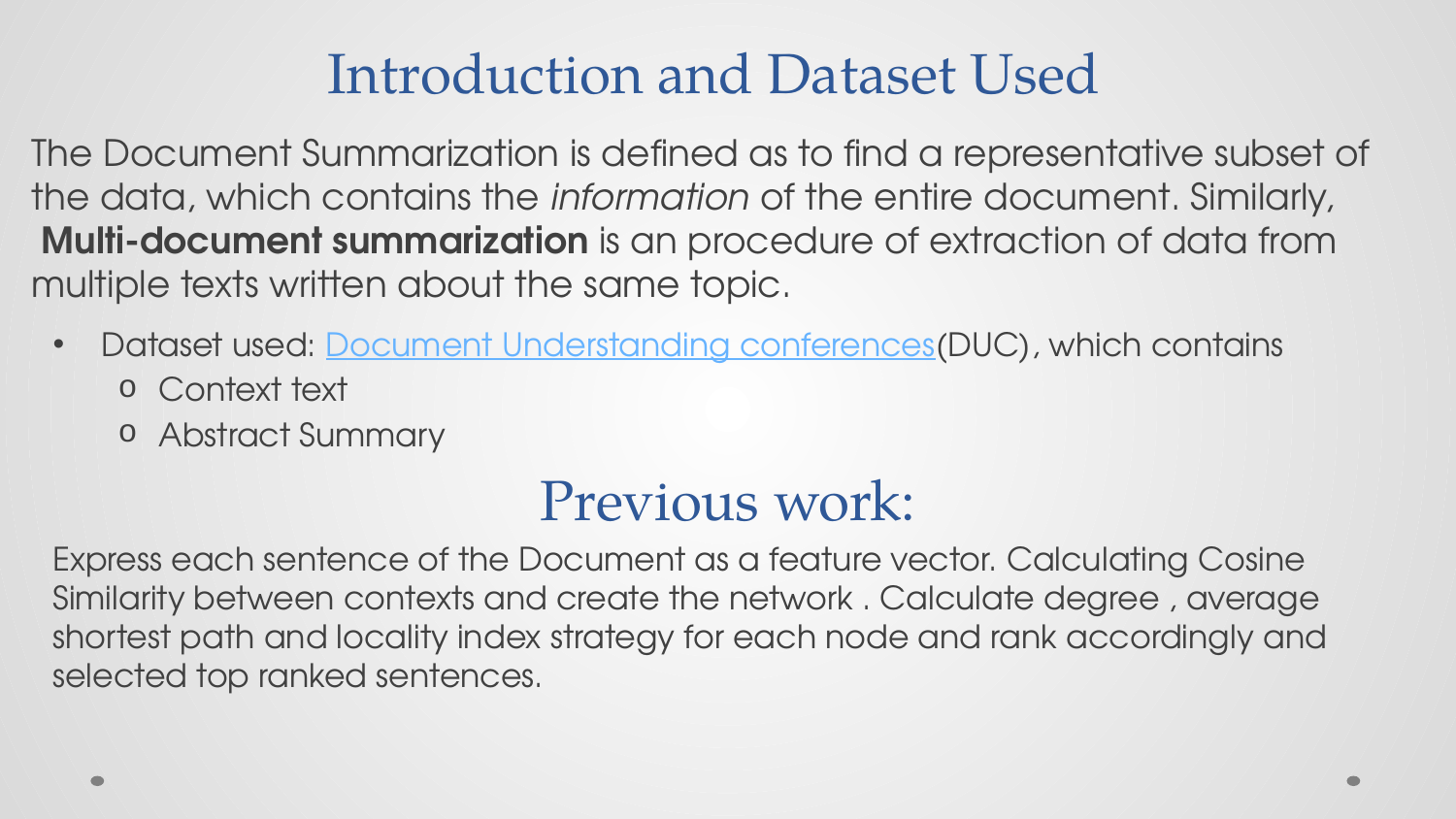

# Introduction and Dataset Used
The Document Summarization is defined as to find a representative subset of the data, which contains the information of the entire document. Similarly,  Multi-document summarization is an procedure of extraction of data from multiple texts written about the same topic.
Dataset used: Document Understanding conferences(DUC), which contains
Context text
Abstract Summary
Previous work:
Express each sentence of the Document as a feature vector. Calculating Cosine Similarity between contexts and create the network . Calculate degree , average shortest path and locality index strategy for each node and rank accordingly and selected top ranked sentences.